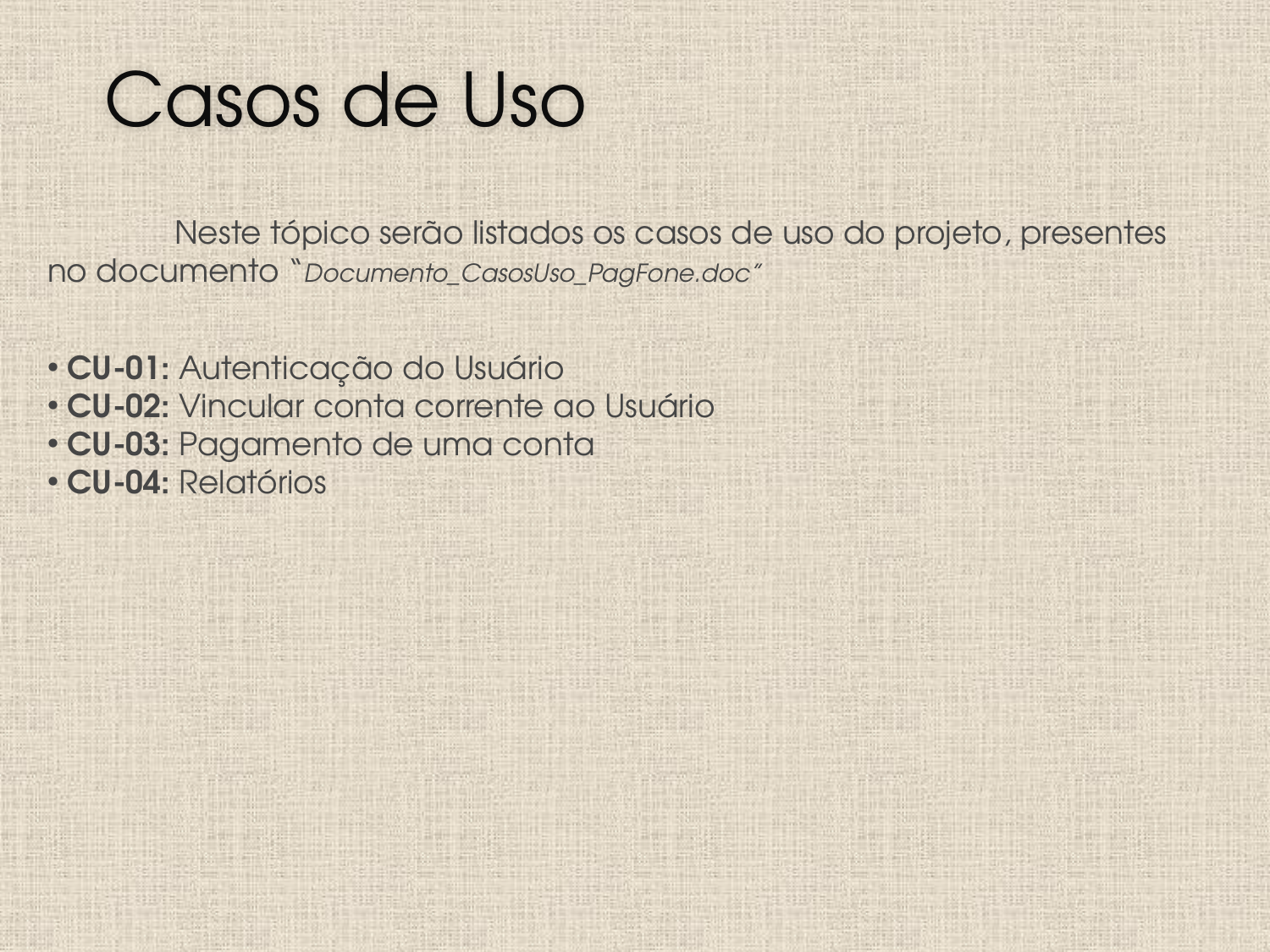

# Casos de Uso

	Neste tópico serão listados os casos de uso do projeto, presentes no documento “Documento_CasosUso_PagFone.doc”

 CU-01: Autenticação do Usuário
 CU-02: Vincular conta corrente ao Usuário
 CU-03: Pagamento de uma conta
 CU-04: Relatórios